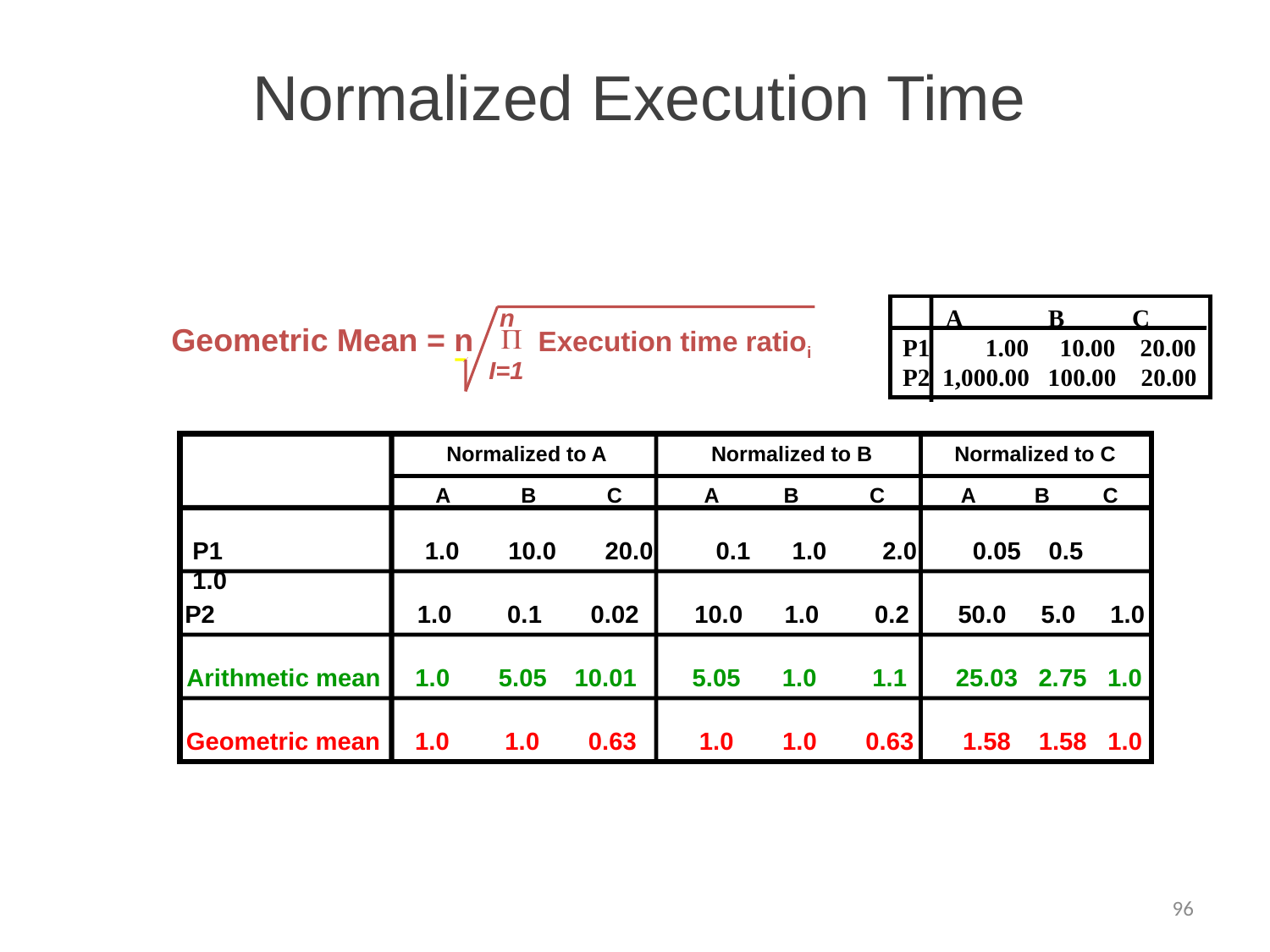

# Normalized Execution Time
n

Geometric Mean = n
  Execution time ratioi
I=1

       A              B           C
P1         1.00     10.00    20.00
P2  1,000.00   100.00    20.00

Normalized to A

Normalized to B

Normalized to C

   A            B            C              A           B            C             A          B         C

P1                             1.0       10.0       20.0         0.1      1.0        2.0        0.05    0.5     1.0

P2                             1.0        0.1       0.02        10.0      1.0        0.2       50.0     5.0     1.0

Arithmetic mean     1.0       5.05    10.01        5.05      1.0        1.1       25.03   2.75   1.0

Geometric mean     1.0        1.0       0.63         1.0       1.0       0.63       1.58    1.58   1.0

96